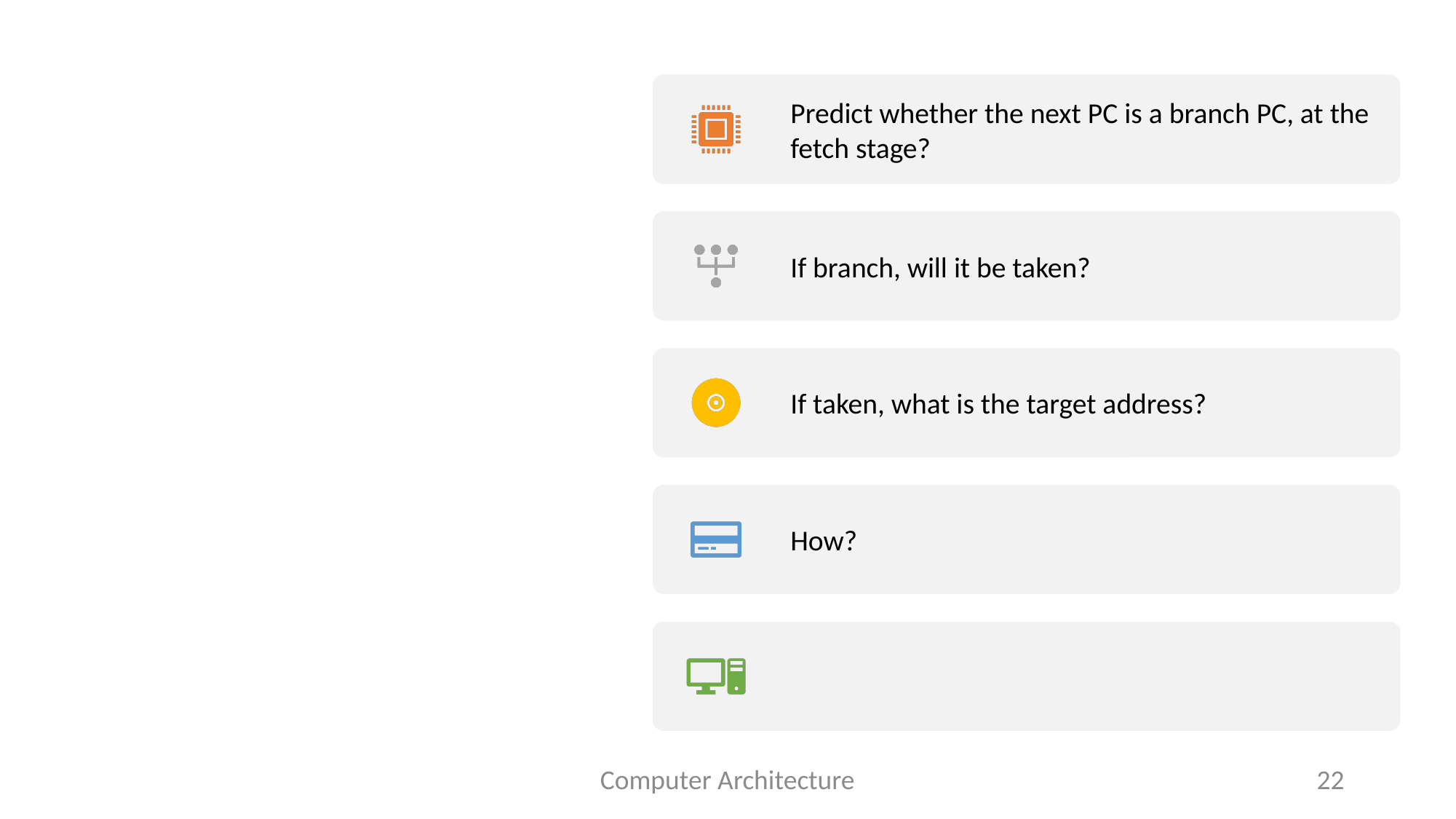

# Branch Prediction: 10K Feet View
Predict whether the next PC is a branch PC, at the fetch stage?
If branch, will it be taken?
If taken, what is the target address?
How?

Computer Architecture
22